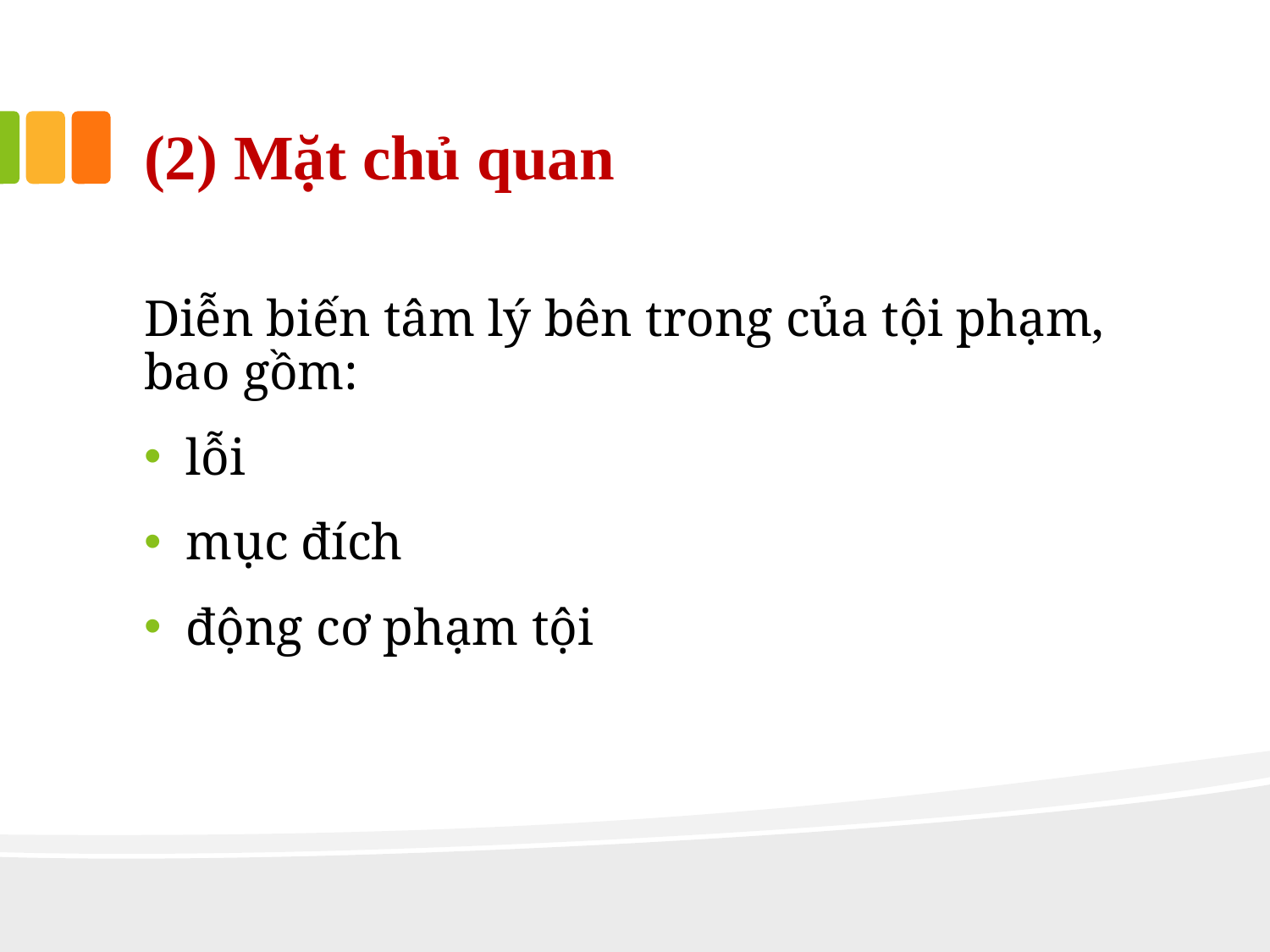

# (2) Mặt chủ quan
Diễn biến tâm lý bên trong của tội phạm, bao gồm:
lỗi
mục đích
động cơ phạm tội